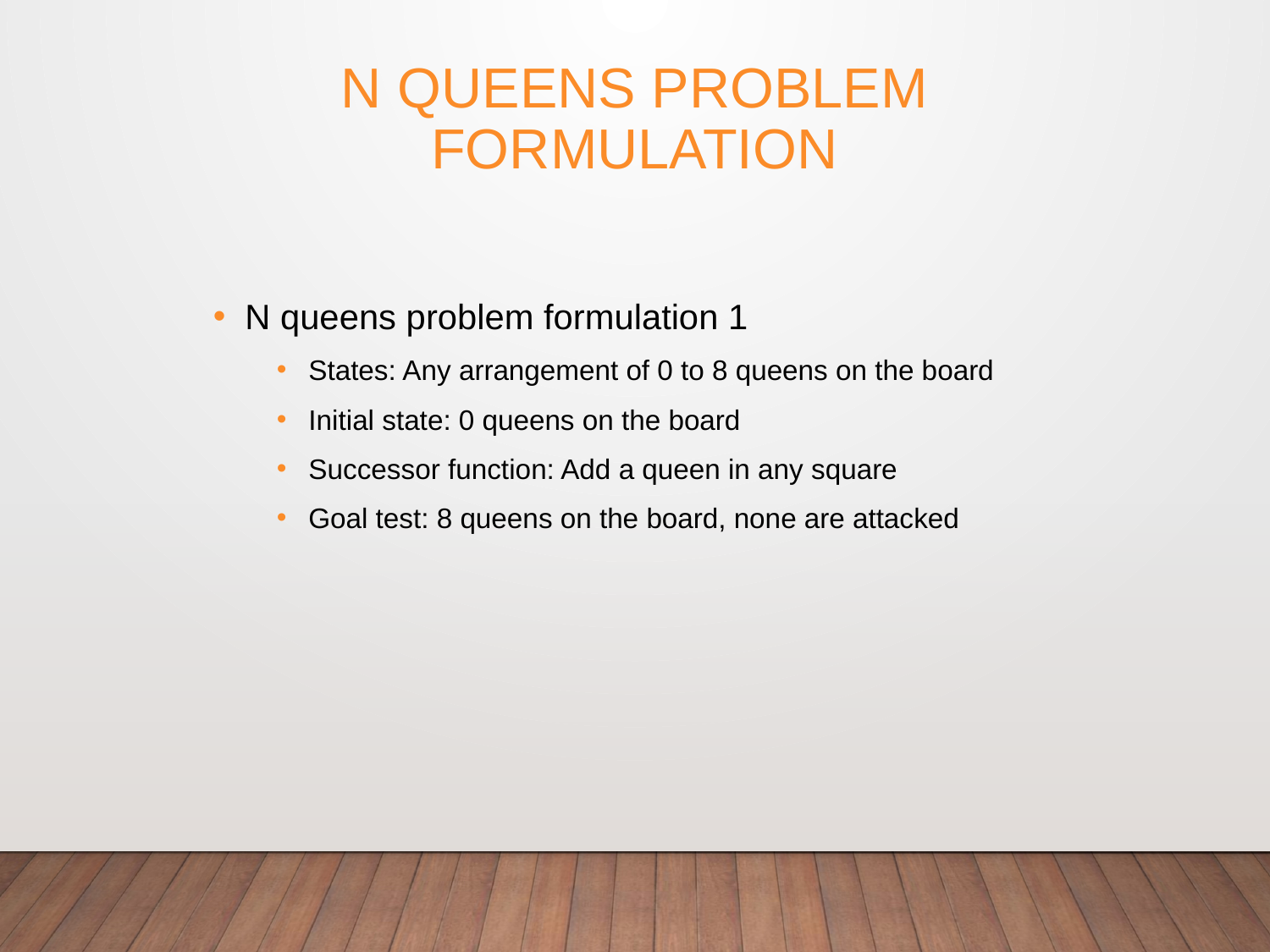

# N queens problem formulation
N queens problem formulation 1
States: Any arrangement of 0 to 8 queens on the board
Initial state: 0 queens on the board
Successor function: Add a queen in any square
Goal test: 8 queens on the board, none are attacked